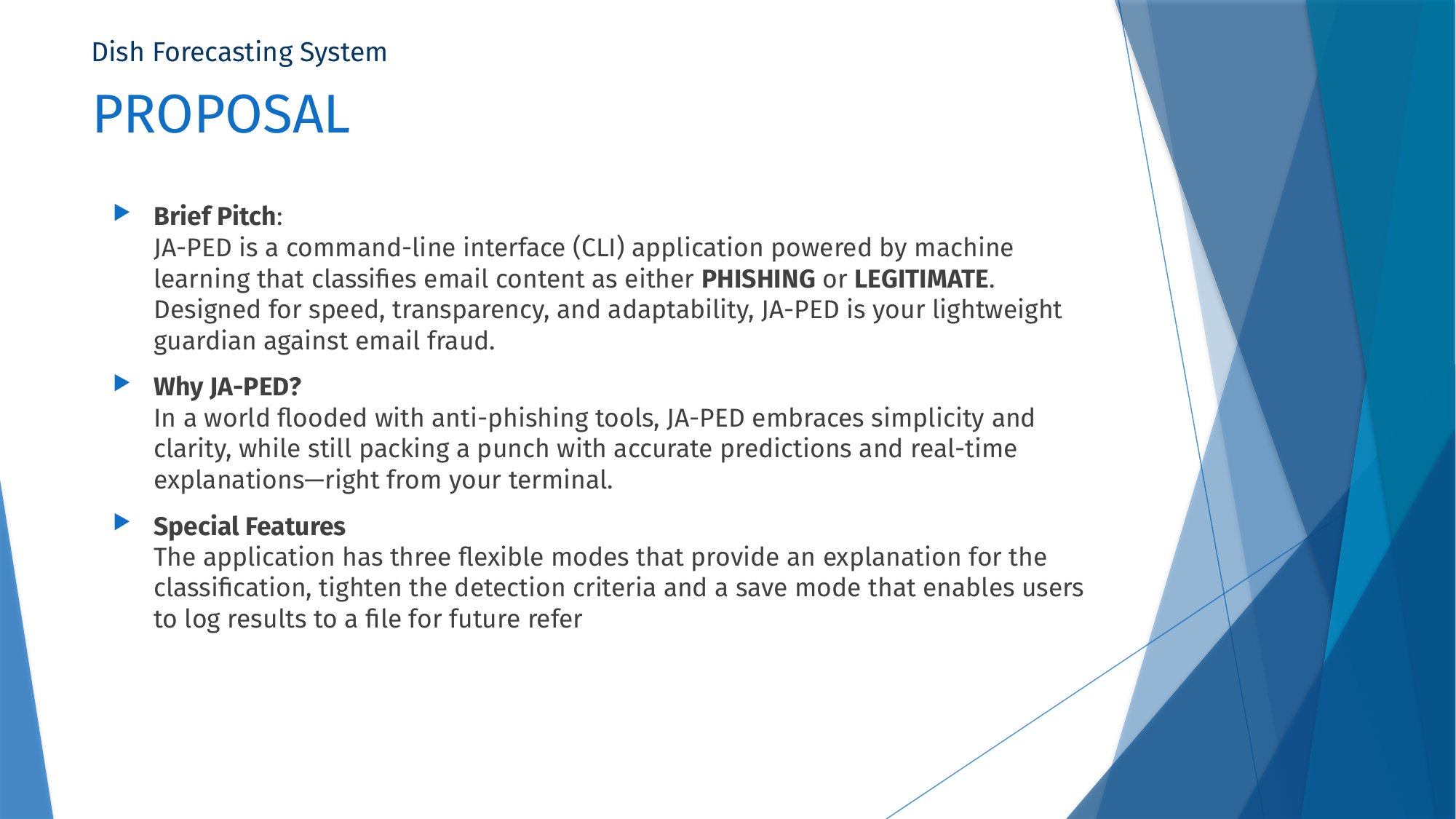

Dish Forecasting System
# PROPOSAL
Brief Pitch:
JA-PED is a command-line interface (CLI) application powered by machine learning that classifies email content as either PHISHING or LEGITIMATE. Designed for speed, transparency, and adaptability, JA-PED is your lightweight guardian against email fraud.
Why JA-PED?
In a world flooded with anti-phishing tools, JA-PED embraces simplicity and clarity, while still packing a punch with accurate predictions and real-time explanations—right from your terminal.
Special Features
The application has three flexible modes that provide an explanation for the classification, tighten the detection criteria and a save mode that enables users to log results to a file for future refer